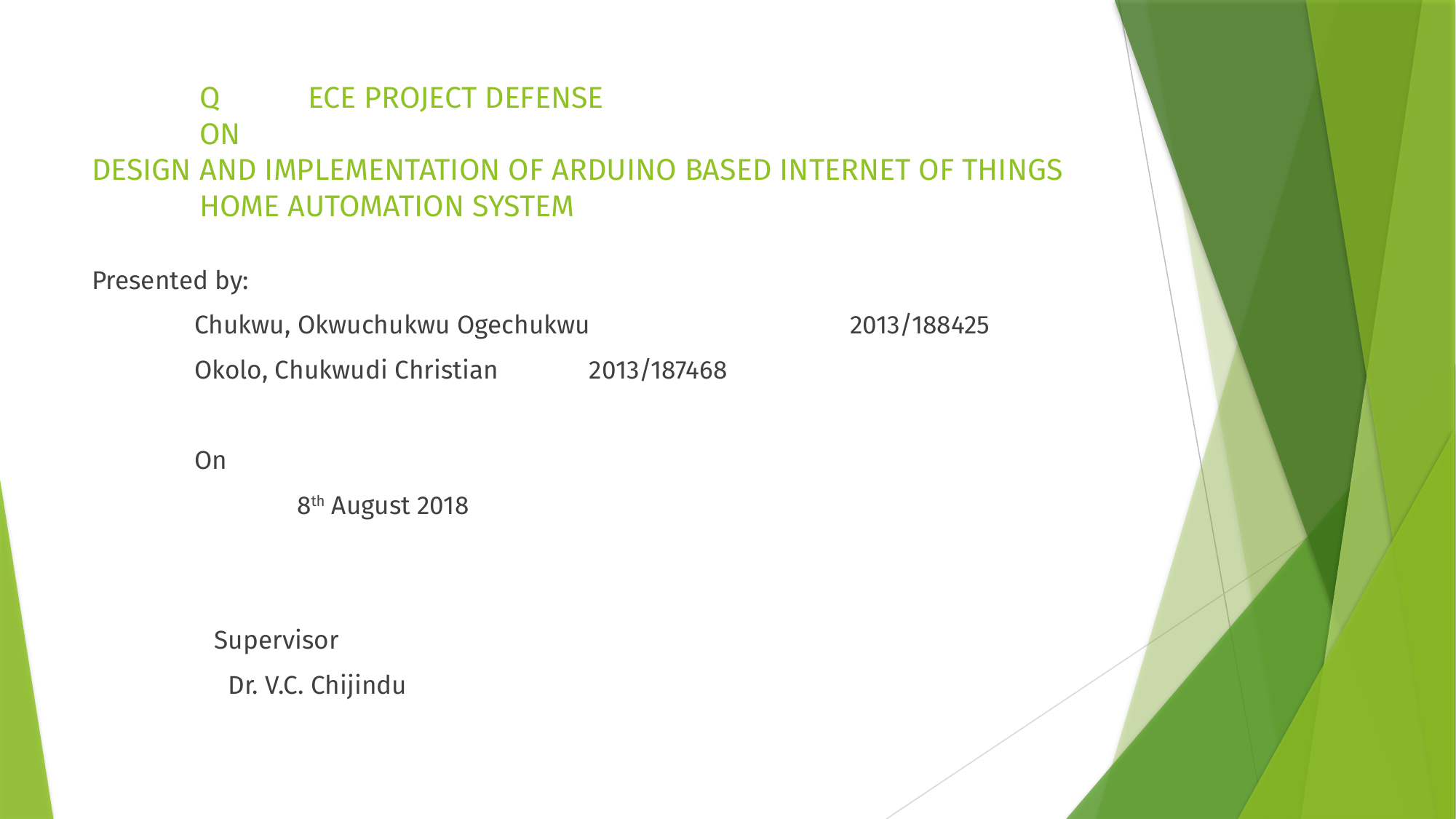

# Q				ECE PROJECT DEFENSE ON DESIGN AND IMPLEMENTATION OF ARDUINO BASED INTERNET OF THINGS 						HOME AUTOMATION SYSTEM
Presented by:
			Chukwu, Okwuchukwu Ogechukwu		    	      2013/188425
			Okolo, Chukwudi Christian				             2013/187468

							On
				       	8th August 2018

						   Supervisor
					     Dr. V.C. Chijindu